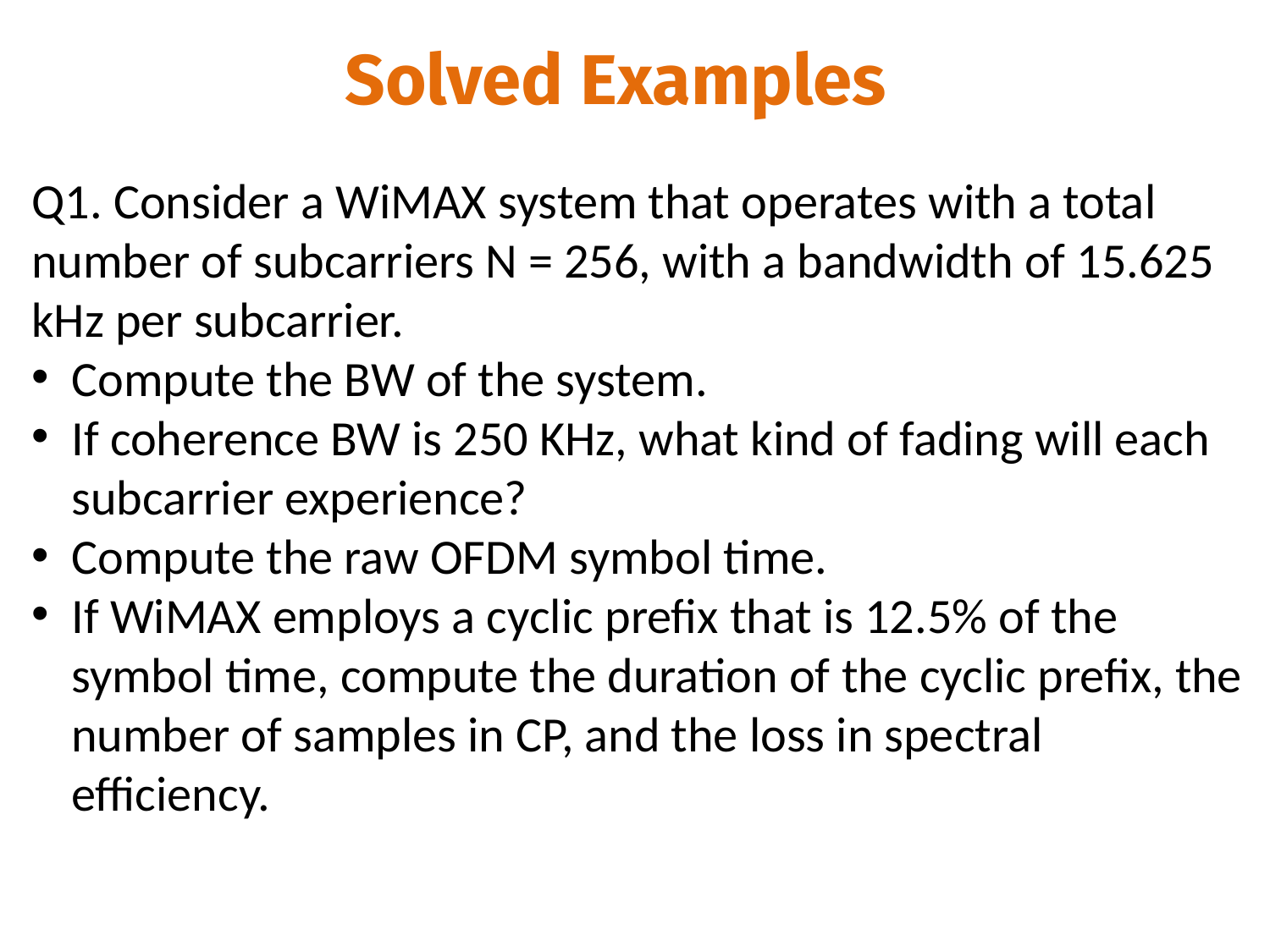

# Solved Examples
Q1. Consider a WiMAX system that operates with a total number of subcarriers N = 256, with a bandwidth of 15.625 kHz per subcarrier.
Compute the BW of the system.
If coherence BW is 250 KHz, what kind of fading will each subcarrier experience?
Compute the raw OFDM symbol time.
If WiMAX employs a cyclic prefix that is 12.5% of the symbol time, compute the duration of the cyclic prefix, the number of samples in CP, and the loss in spectral efficiency.